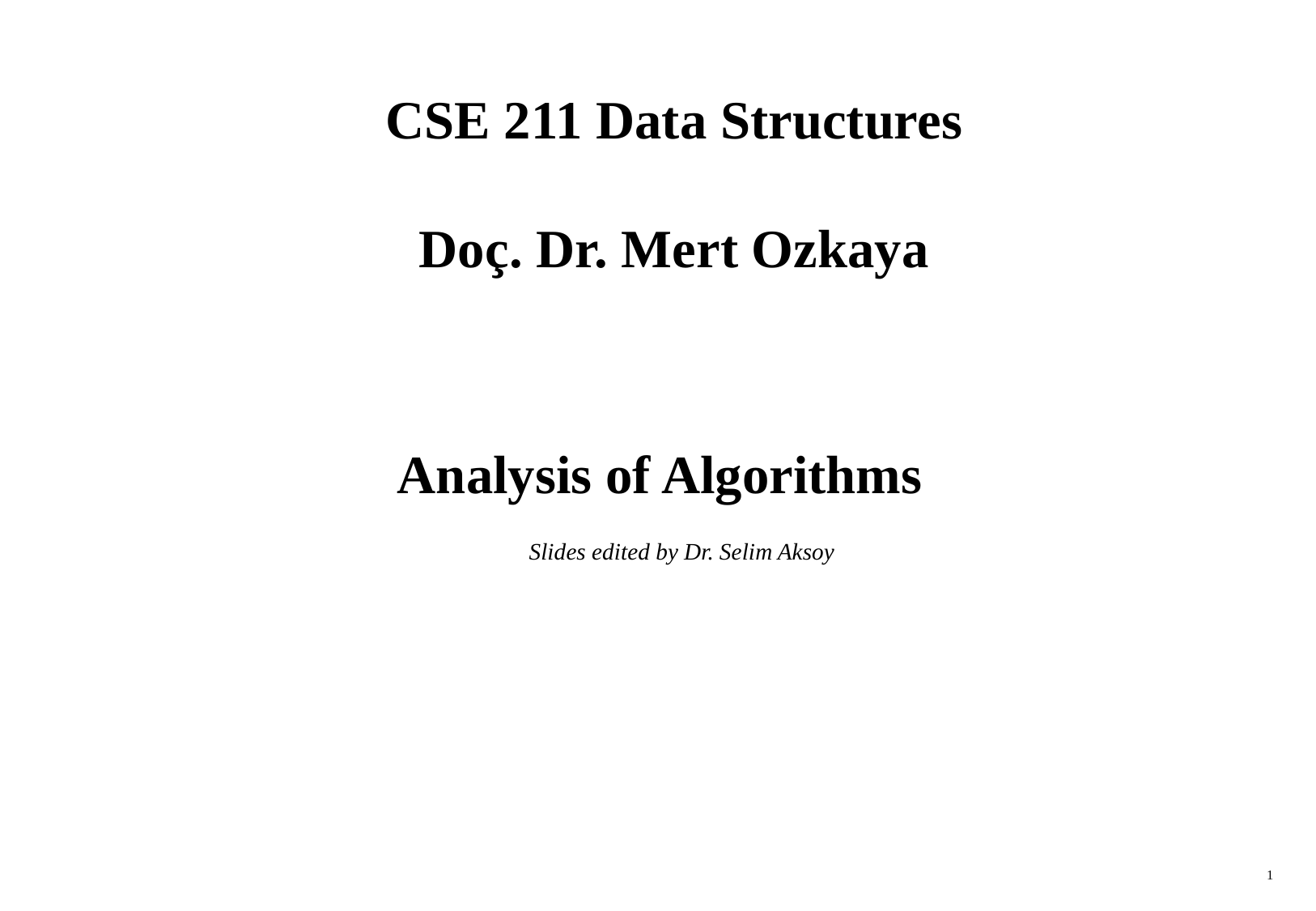

CSE 211 Data Structures

Doç. Dr. Mert Ozkaya
# Analysis of Algorithms
Slides edited by Dr. Selim Aksoy
1